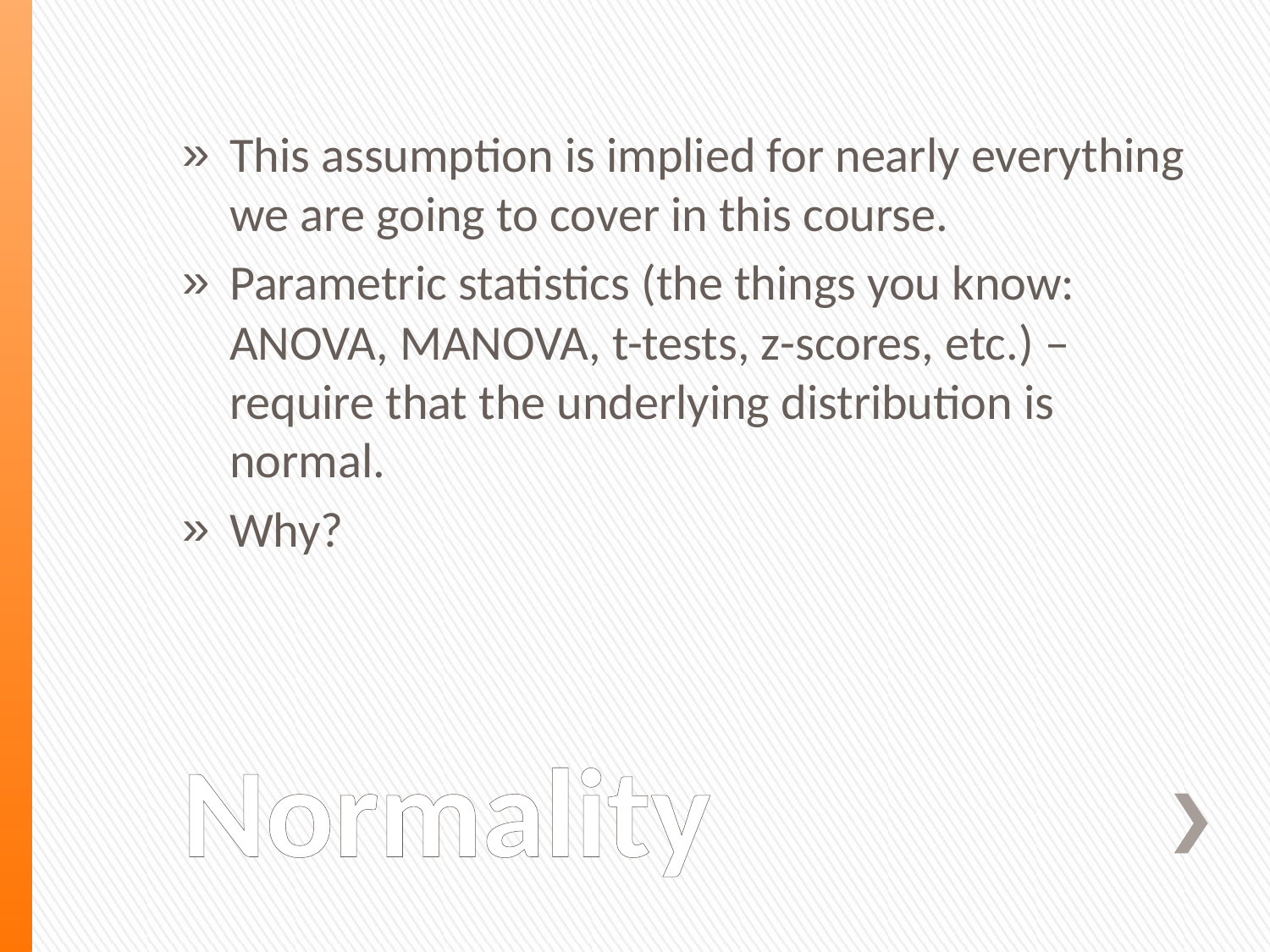

This assumption is implied for nearly everything we are going to cover in this course.
Parametric statistics (the things you know: ANOVA, MANOVA, t-tests, z-scores, etc.) – require that the underlying distribution is normal.
Why?
# Normality